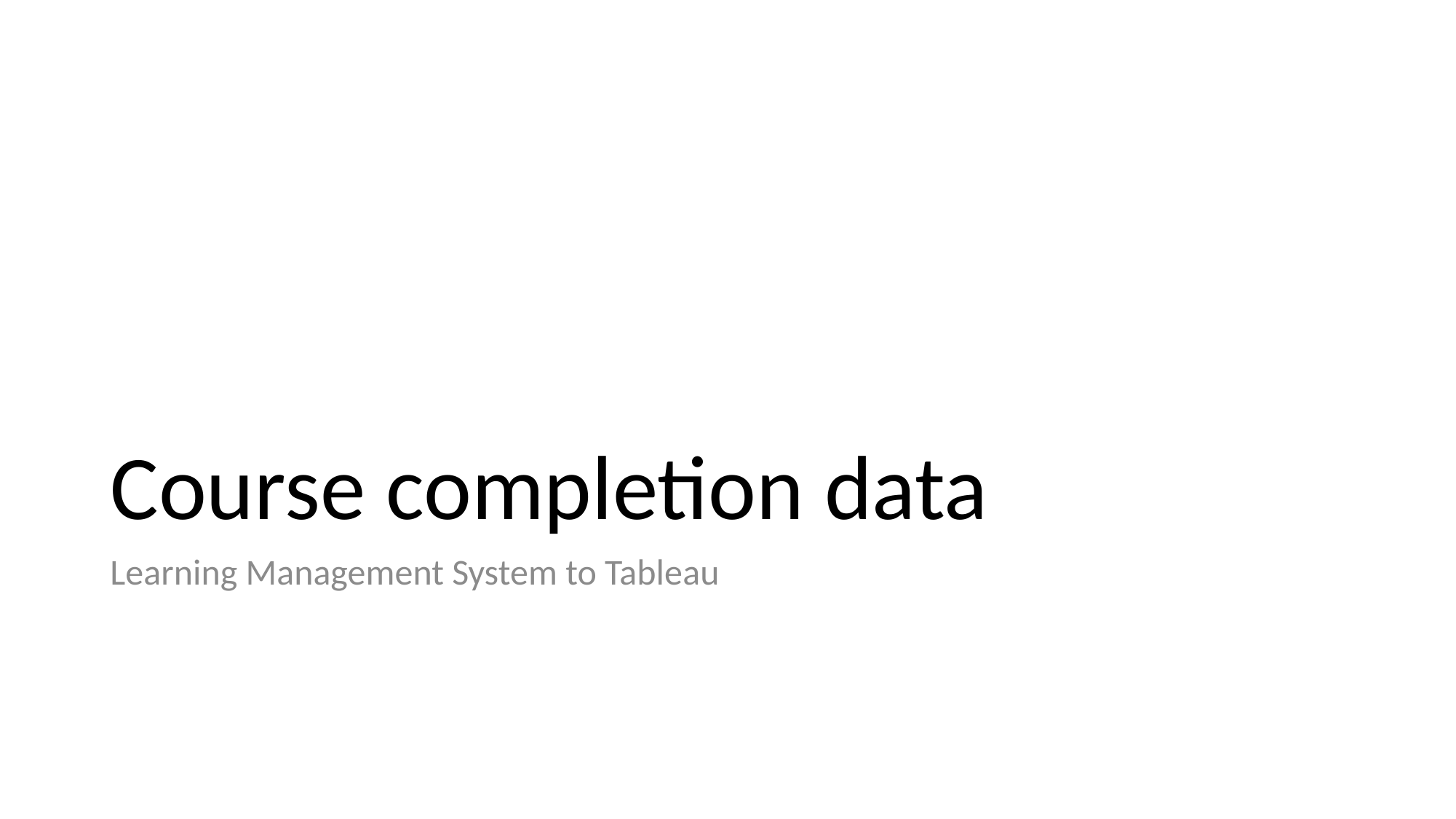

# Course completion data
Learning Management System to Tableau